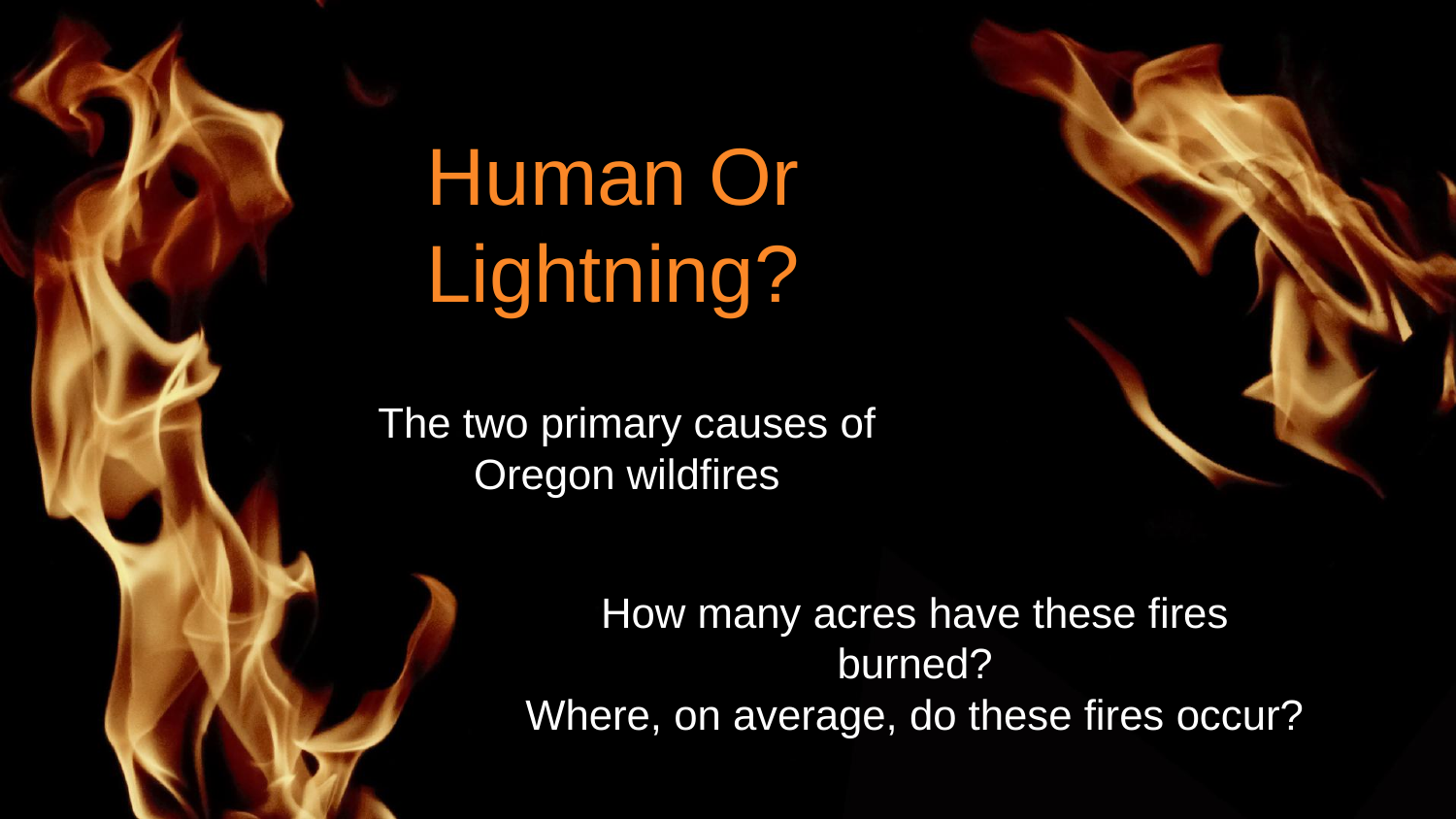

# Human Or Lightning?
The two primary causes of Oregon wildfires
How many acres have these fires burned?
Where, on average, do these fires occur?